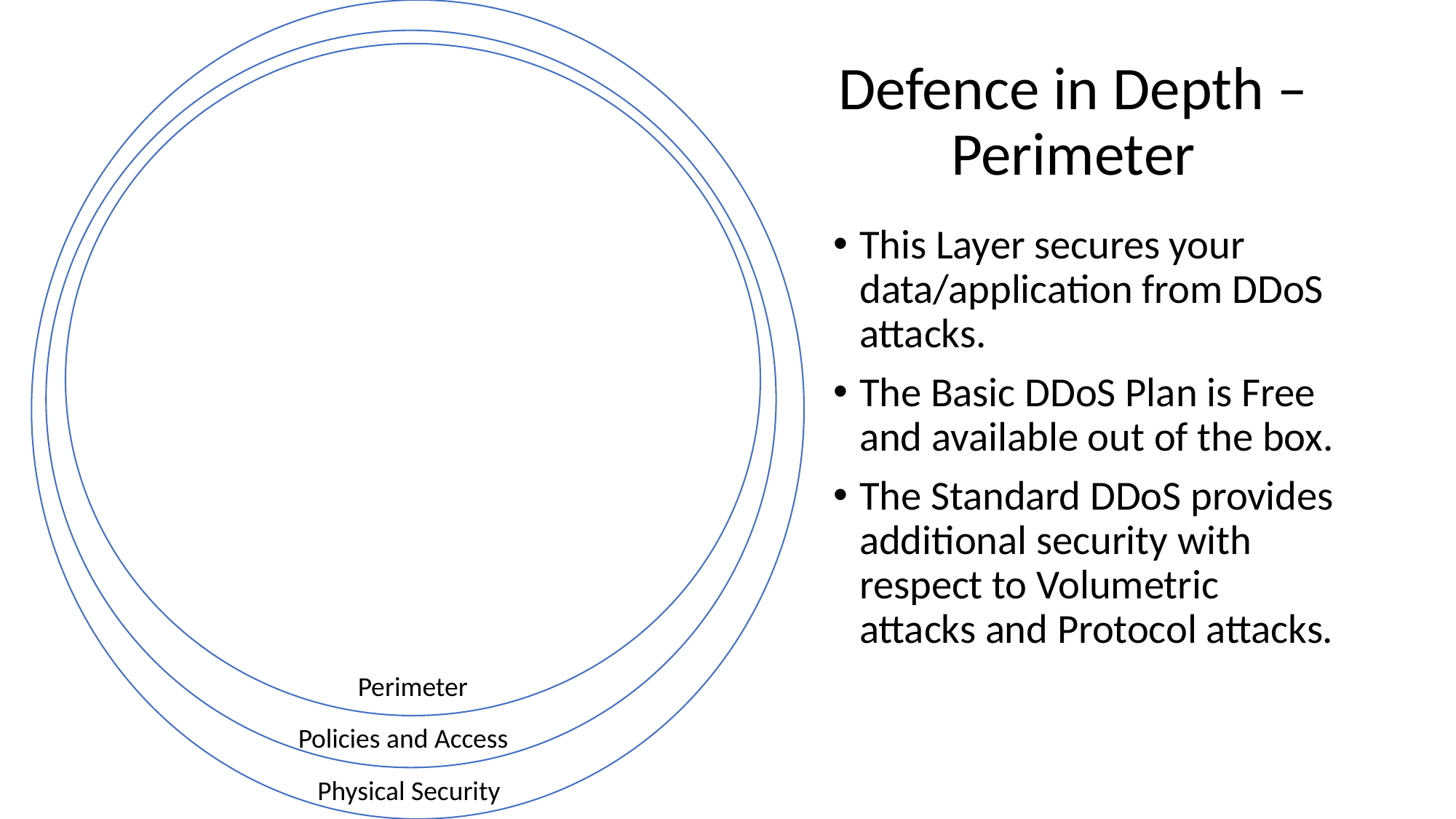

# Defence in Depth – Perimeter
This Layer secures your data/application from DDoS attacks.
The Basic DDoS Plan is Free and available out of the box.
The Standard DDoS provides additional security with respect to Volumetric attacks and Protocol attacks.
Perimeter
Policies and Access
Physical Security